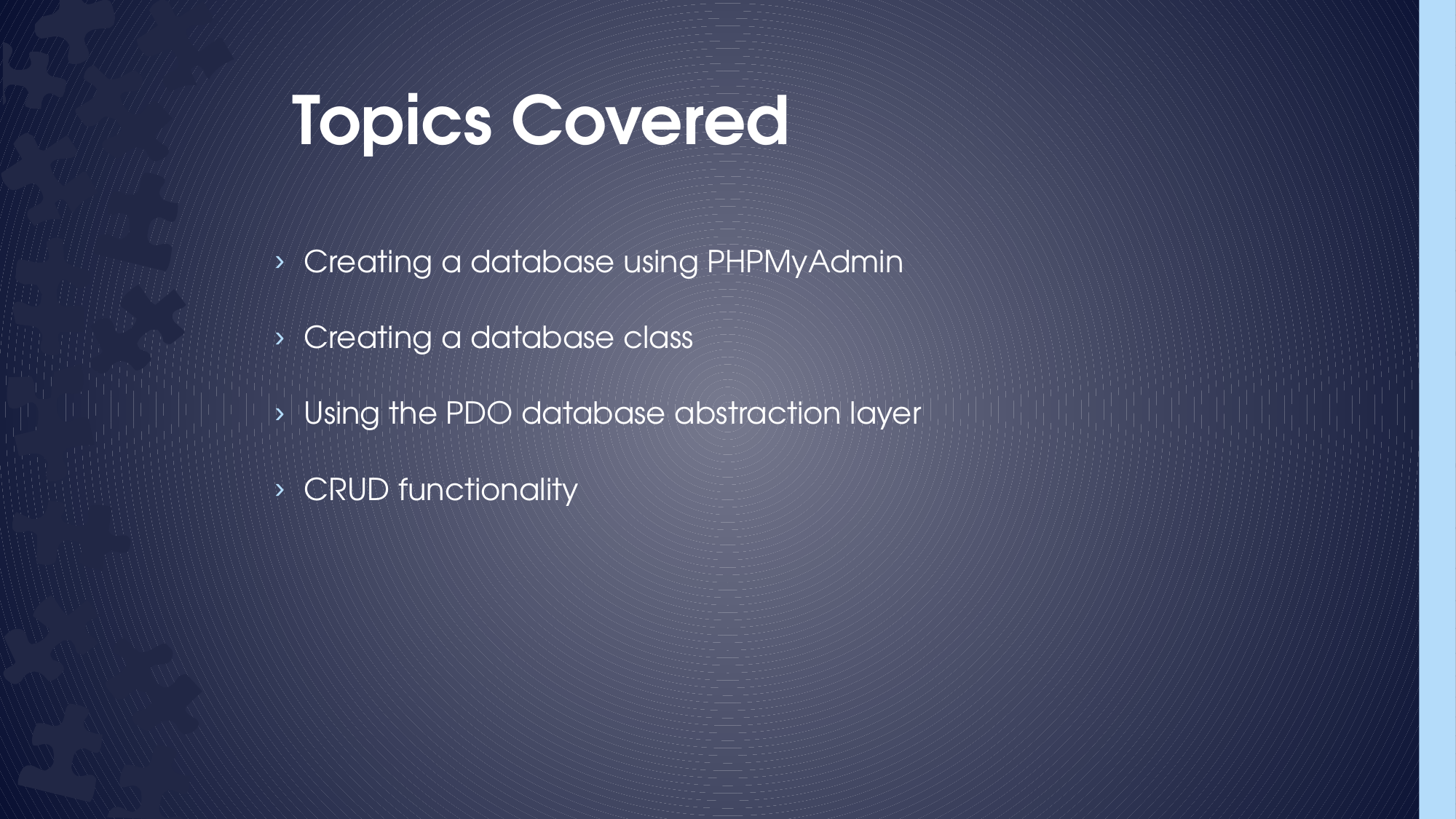

Topics Covered
Creating a database using PHPMyAdmin
Creating a database class
Using the PDO database abstraction layer
CRUD functionality